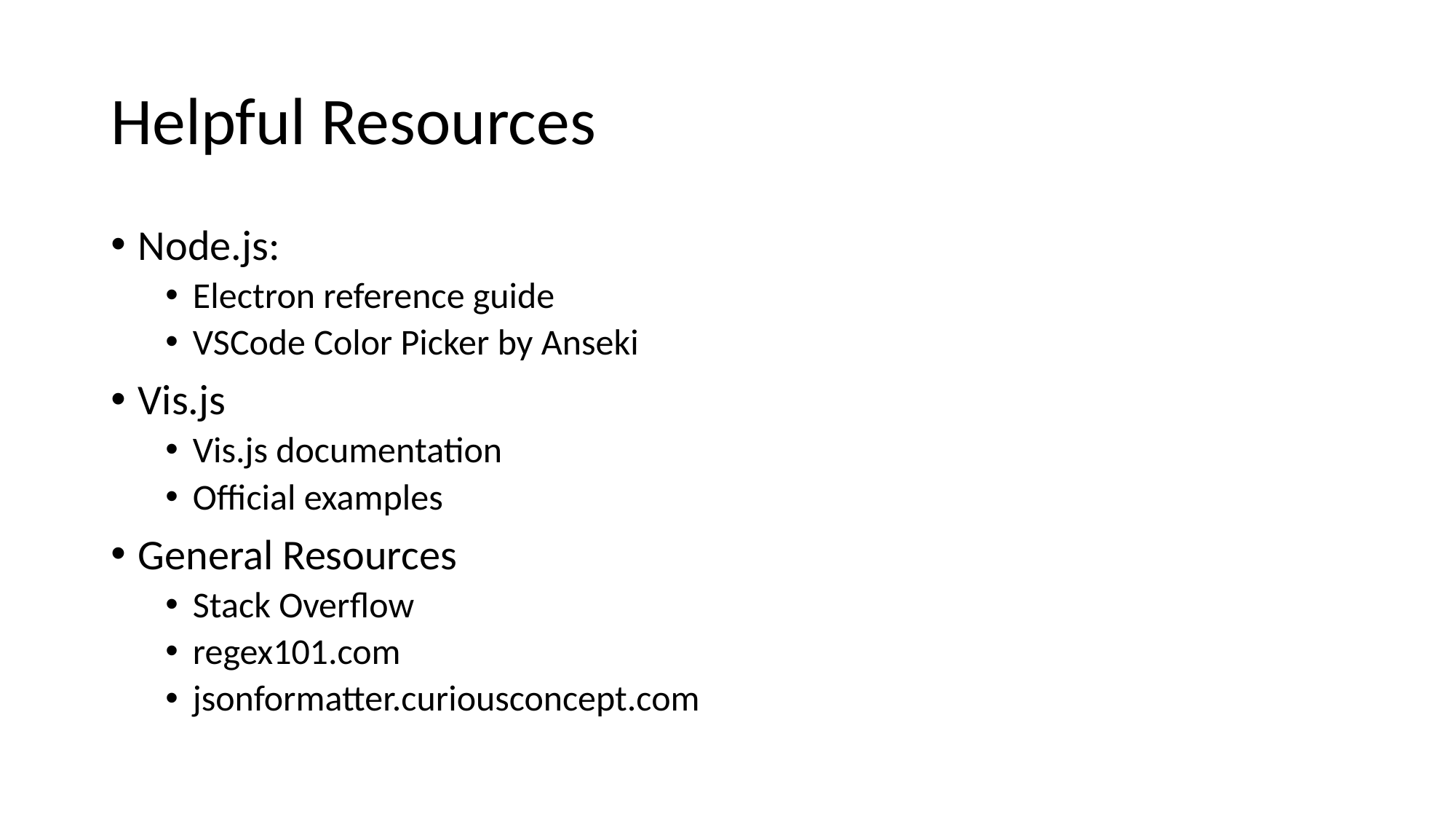

# Helpful Resources
Node.js:
Electron reference guide
VSCode Color Picker by Anseki
Vis.js
Vis.js documentation
Official examples
General Resources
Stack Overflow
regex101.com
jsonformatter.curiousconcept.com